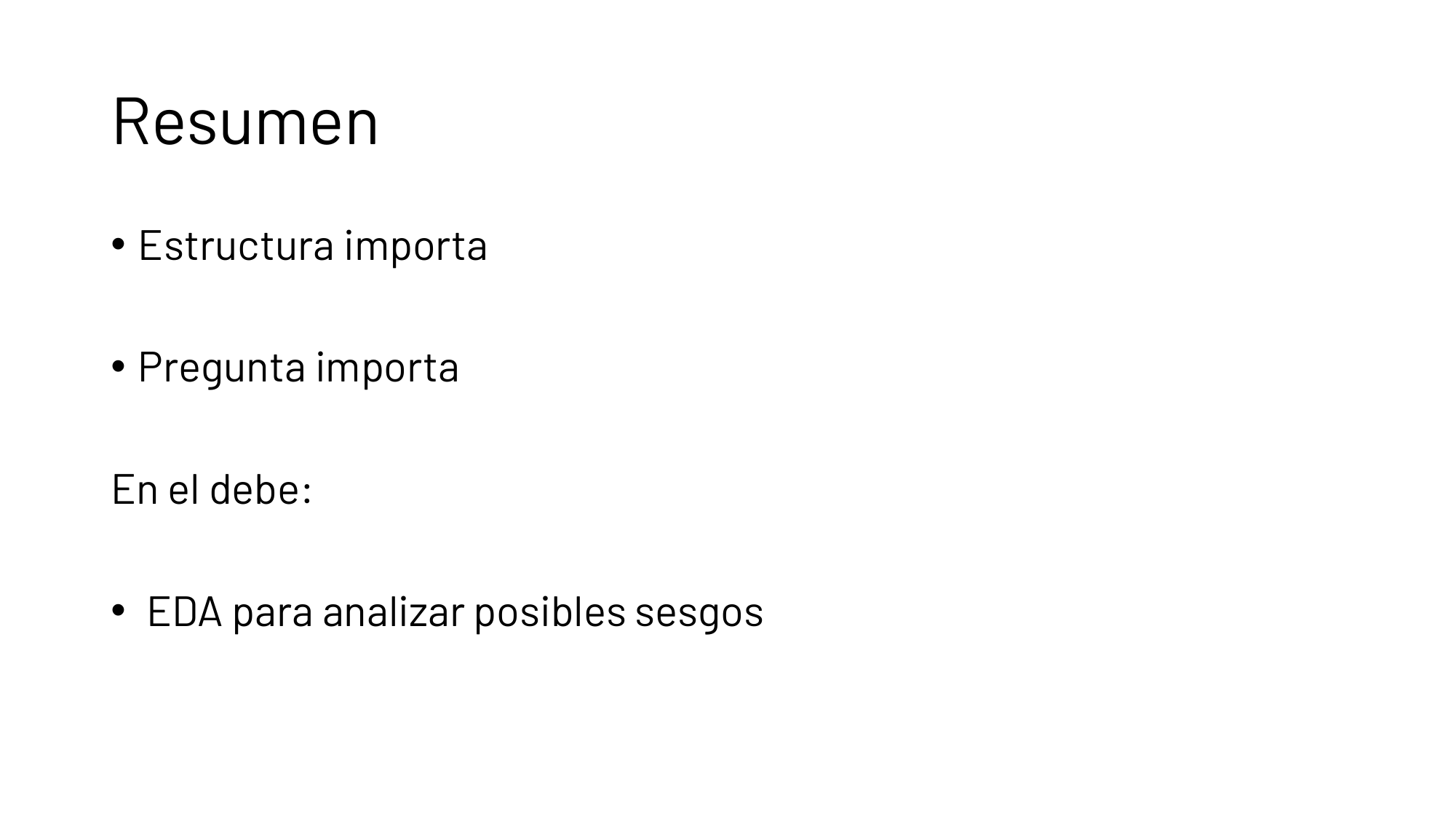

# Resumen
Estructura importa

Pregunta importa

En el debe:

 EDA para analizar posibles sesgos